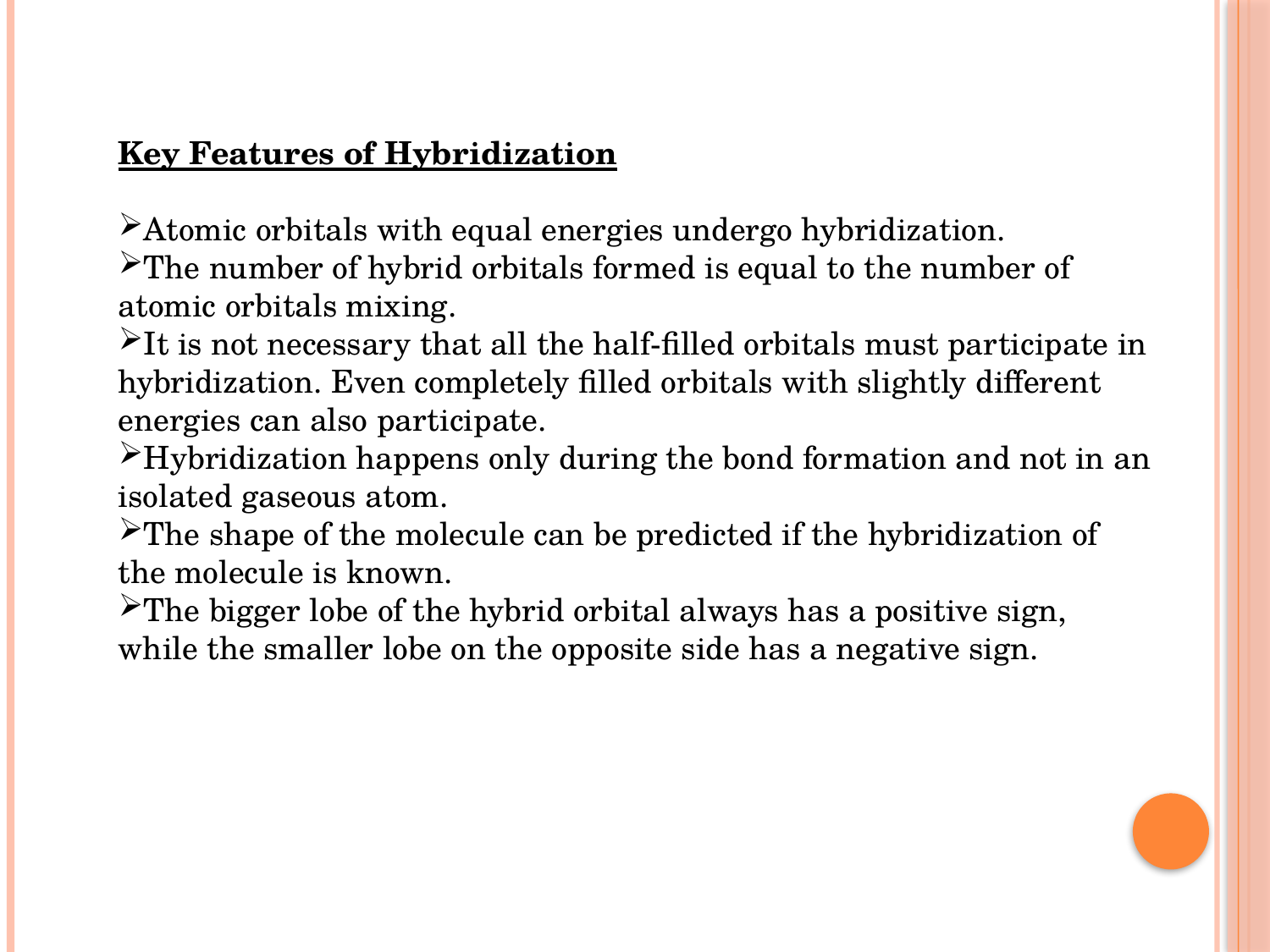

Key Features of Hybridization

Atomic orbitals with equal energies undergo hybridization.
The number of hybrid orbitals formed is equal to the number of atomic orbitals mixing.
It is not necessary that all the half-filled orbitals must participate in hybridization. Even completely filled orbitals with slightly different energies can also participate.
Hybridization happens only during the bond formation and not in an isolated gaseous atom.
The shape of the molecule can be predicted if the hybridization of the molecule is known.
The bigger lobe of the hybrid orbital always has a positive sign, while the smaller lobe on the opposite side has a negative sign.